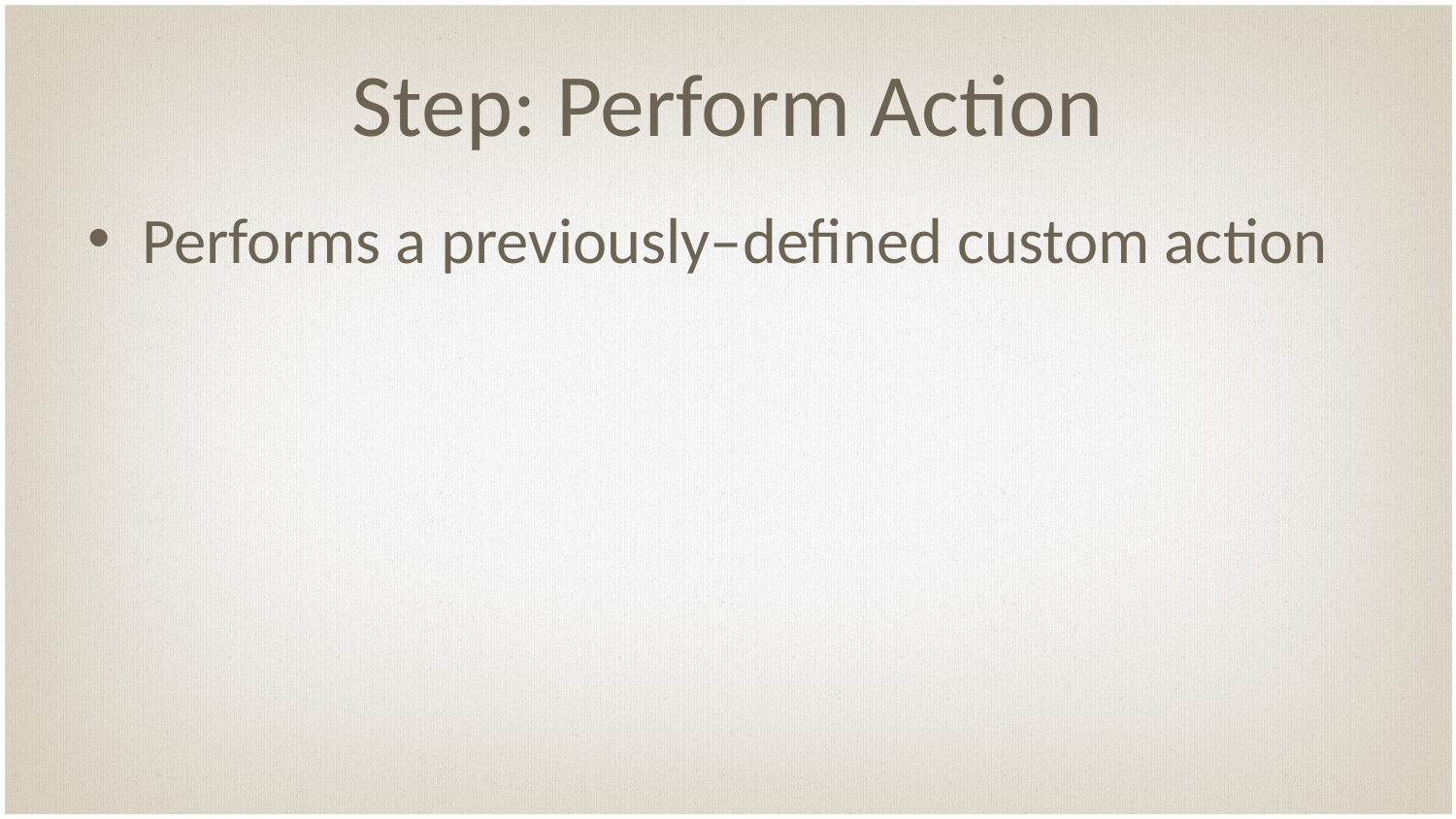

# Step: Perform Action
Performs a previously–defined custom action